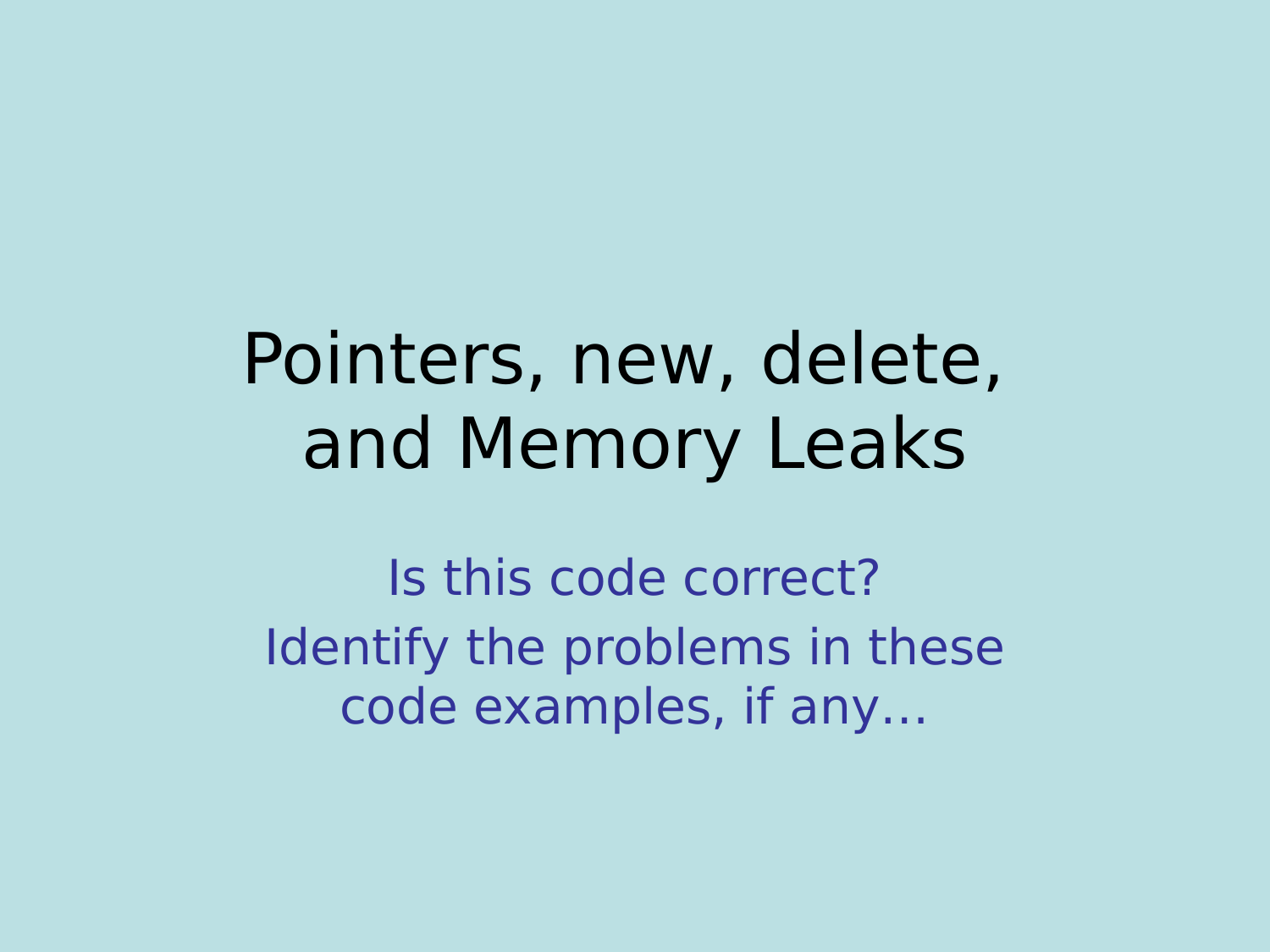

# Pointers, new, delete, and Memory Leaks
Is this code correct?
Identify the problems in these code examples, if any…